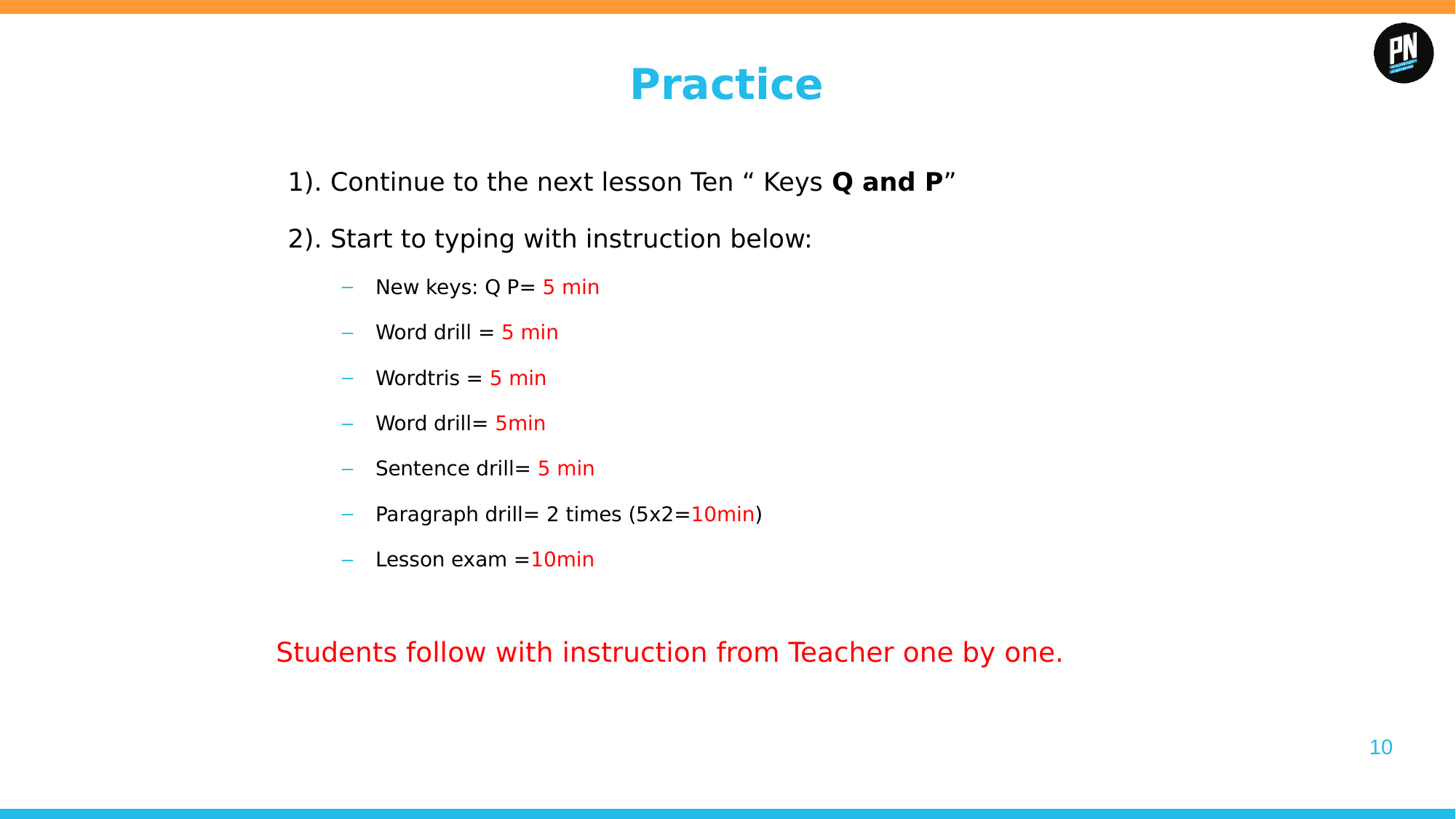

Practice
1). Continue to the next lesson Ten “ Keys Q and P”
2). Start to typing with instruction below:
New keys: Q P= 5 min
Word drill = 5 min
Wordtris = 5 min
Word drill= 5min
Sentence drill= 5 min
Paragraph drill= 2 times (5x2=10min)
Lesson exam =10min

Students follow with instruction from Teacher one by one.